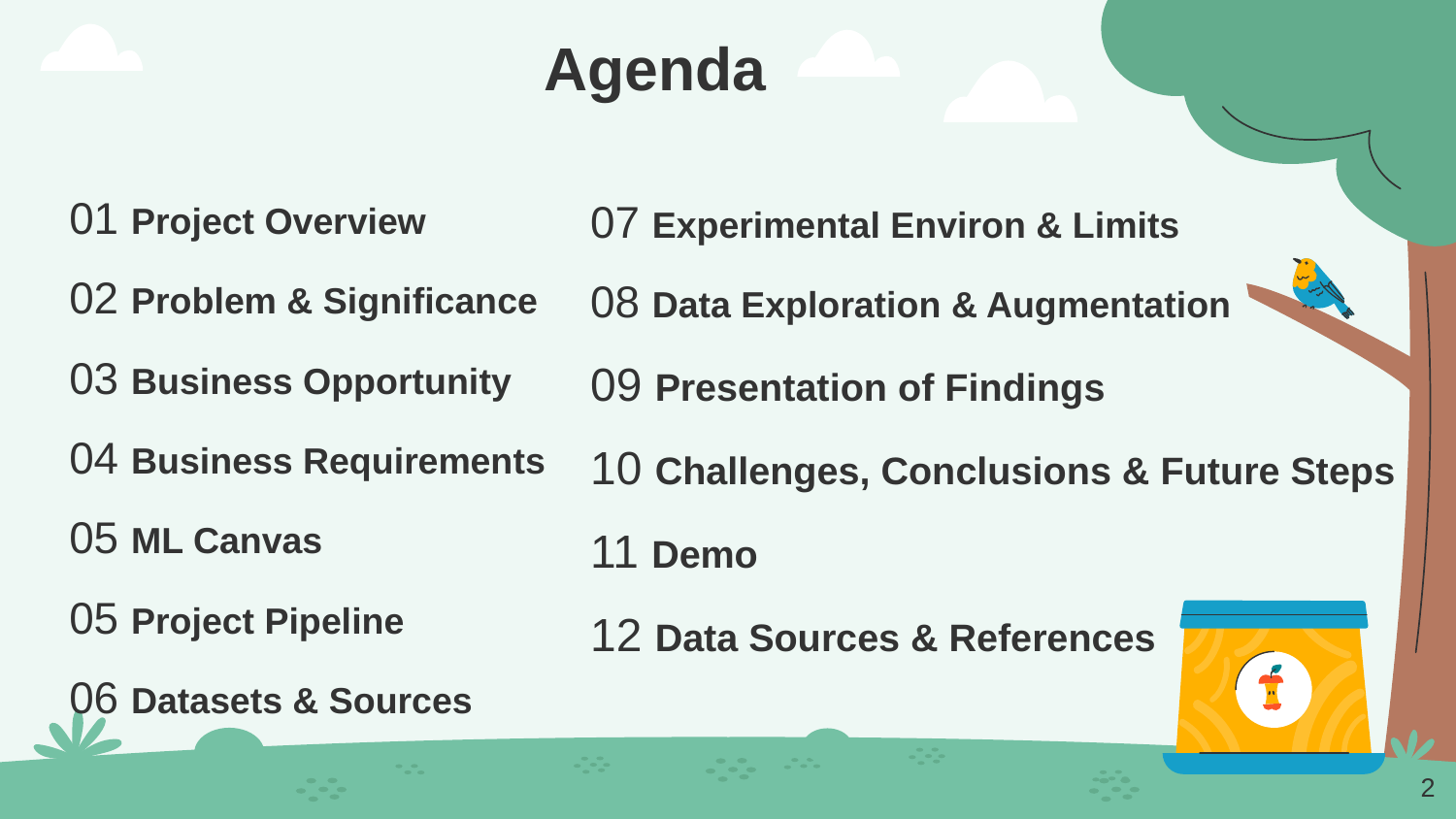

# Agenda
01 Project Overview
02 Problem & Significance
03 Business Opportunity
04 Business Requirements
05 ML Canvas
05 Project Pipeline
06 Datasets & Sources

07 Experimental Environ & Limits
08 Data Exploration & Augmentation
09 Presentation of Findings
10 Challenges, Conclusions & Future Steps
11 Demo
12 Data Sources & References

2